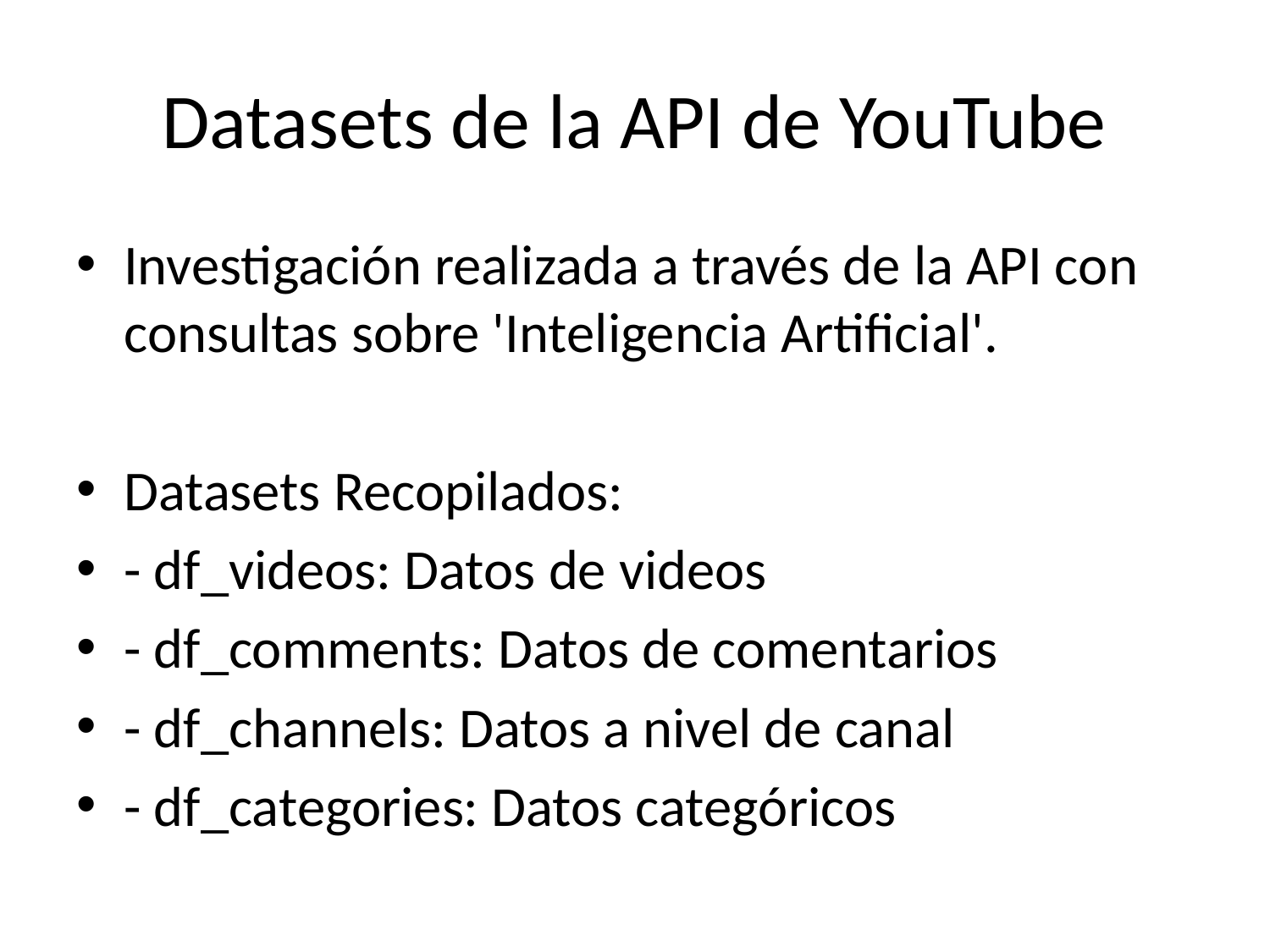

# Datasets de la API de YouTube
Investigación realizada a través de la API con consultas sobre 'Inteligencia Artificial'.

Datasets Recopilados:
- df_videos: Datos de videos
- df_comments: Datos de comentarios
- df_channels: Datos a nivel de canal
- df_categories: Datos categóricos